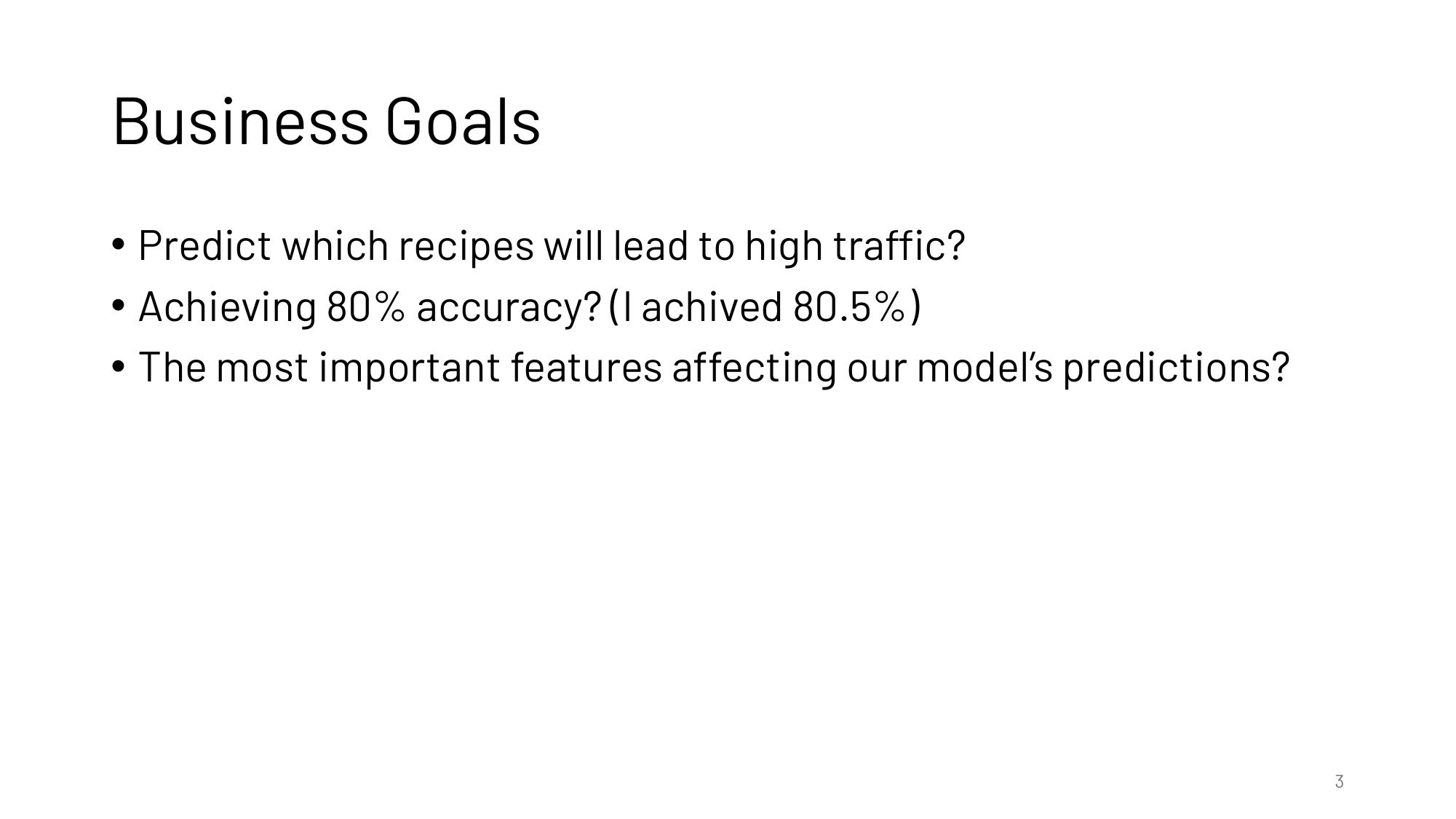

# Business Goals
Predict which recipes will lead to high traffic?
Achieving 80% accuracy? (I achived 80.5%)
The most important features affecting our model’s predictions?
3